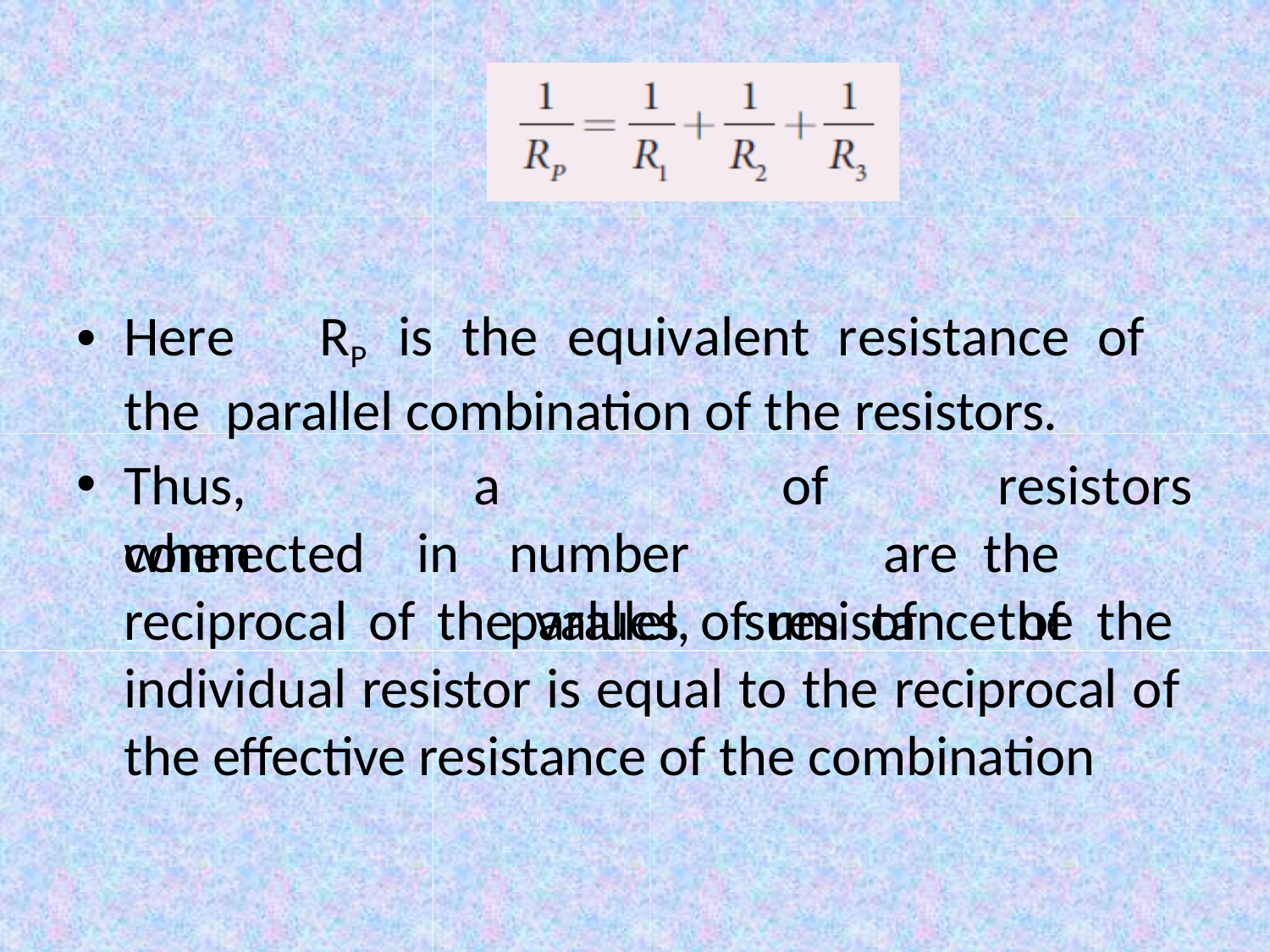

Here	RP	is	the	equivalent	resistance	of	the  parallel combination of the resistors.
Thus,	when
a		number  parallel,
of		resistors	 are  the	sum	of	the
connected	in
reciprocal of the values of resistance of the  individual resistor is equal to the reciprocal of  the effective resistance of the combination